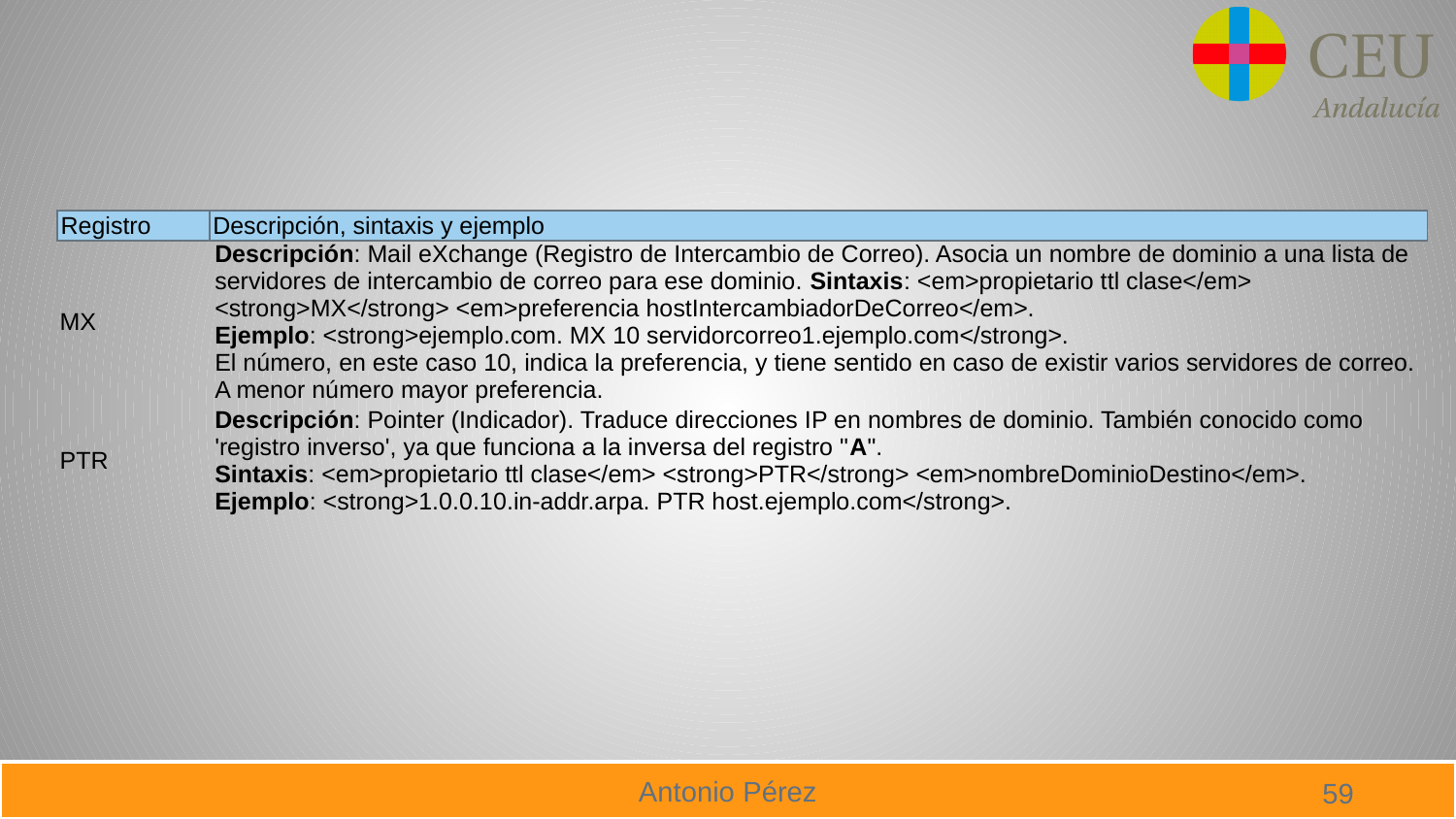

| Registro | Descripción, sintaxis y ejemplo |
| --- | --- |
| MX | Descripción: Mail eXchange (Registro de Intercambio de Correo). Asocia un nombre de dominio a una lista de servidores de intercambio de correo para ese dominio. Sintaxis: <em>propietario ttl clase</em> <strong>MX</strong> <em>preferencia hostIntercambiadorDeCorreo</em>. Ejemplo: <strong>ejemplo.com. MX 10 servidorcorreo1.ejemplo.com</strong>. El número, en este caso 10, indica la preferencia, y tiene sentido en caso de existir varios servidores de correo. A menor número mayor preferencia. |
| --- | --- |
| PTR | Descripción: Pointer (Indicador). Traduce direcciones IP en nombres de dominio. También conocido como 'registro inverso', ya que funciona a la inversa del registro "A". Sintaxis: <em>propietario ttl clase</em> <strong>PTR</strong> <em>nombreDominioDestino</em>. Ejemplo: <strong>1.0.0.10.in-addr.arpa. PTR host.ejemplo.com</strong>. |